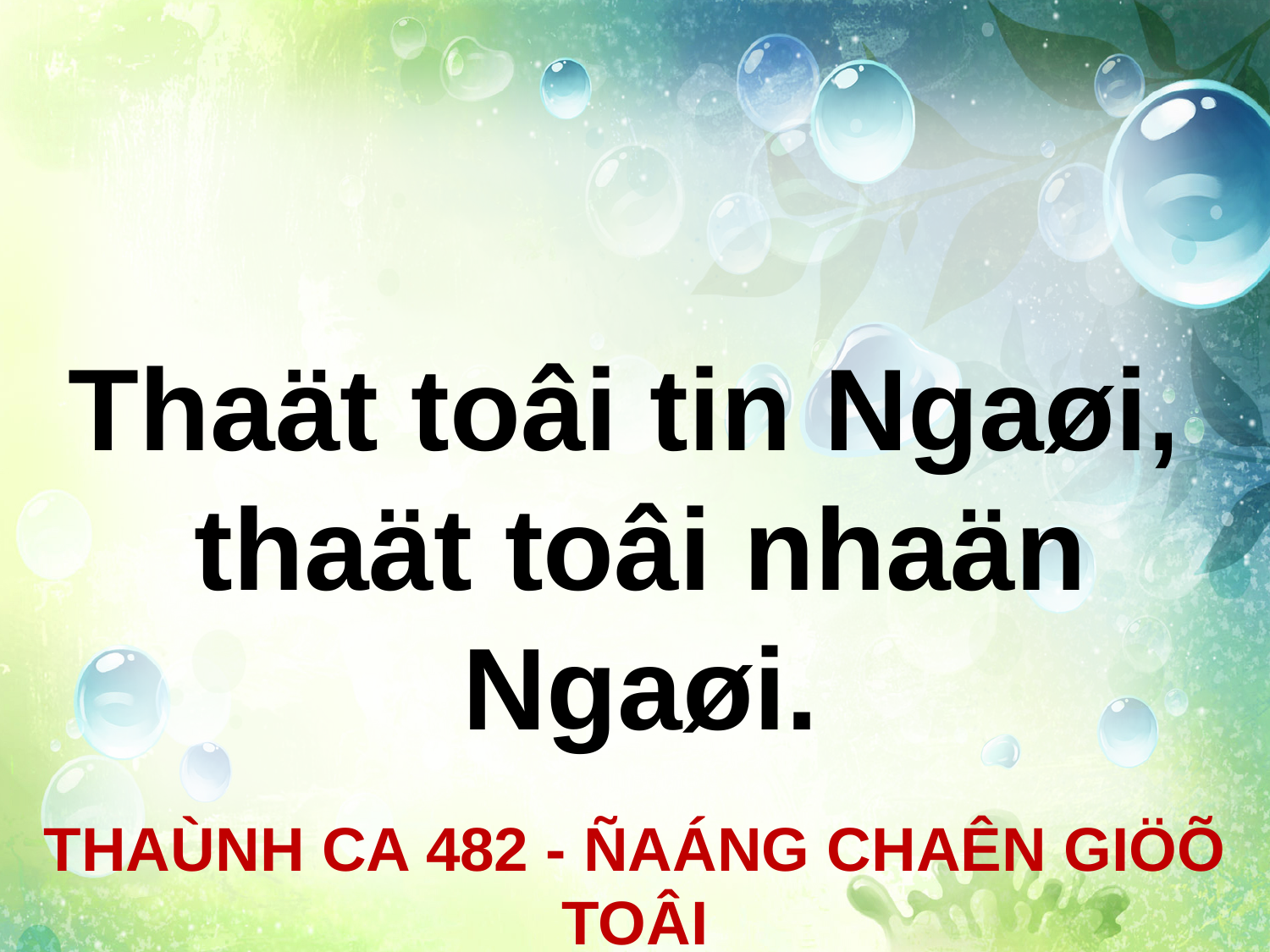

Thaät toâi tin Ngaøi,
thaät toâi nhaän Ngaøi.
THAÙNH CA 482 - ÑAÁNG CHAÊN GIÖÕ TOÂI